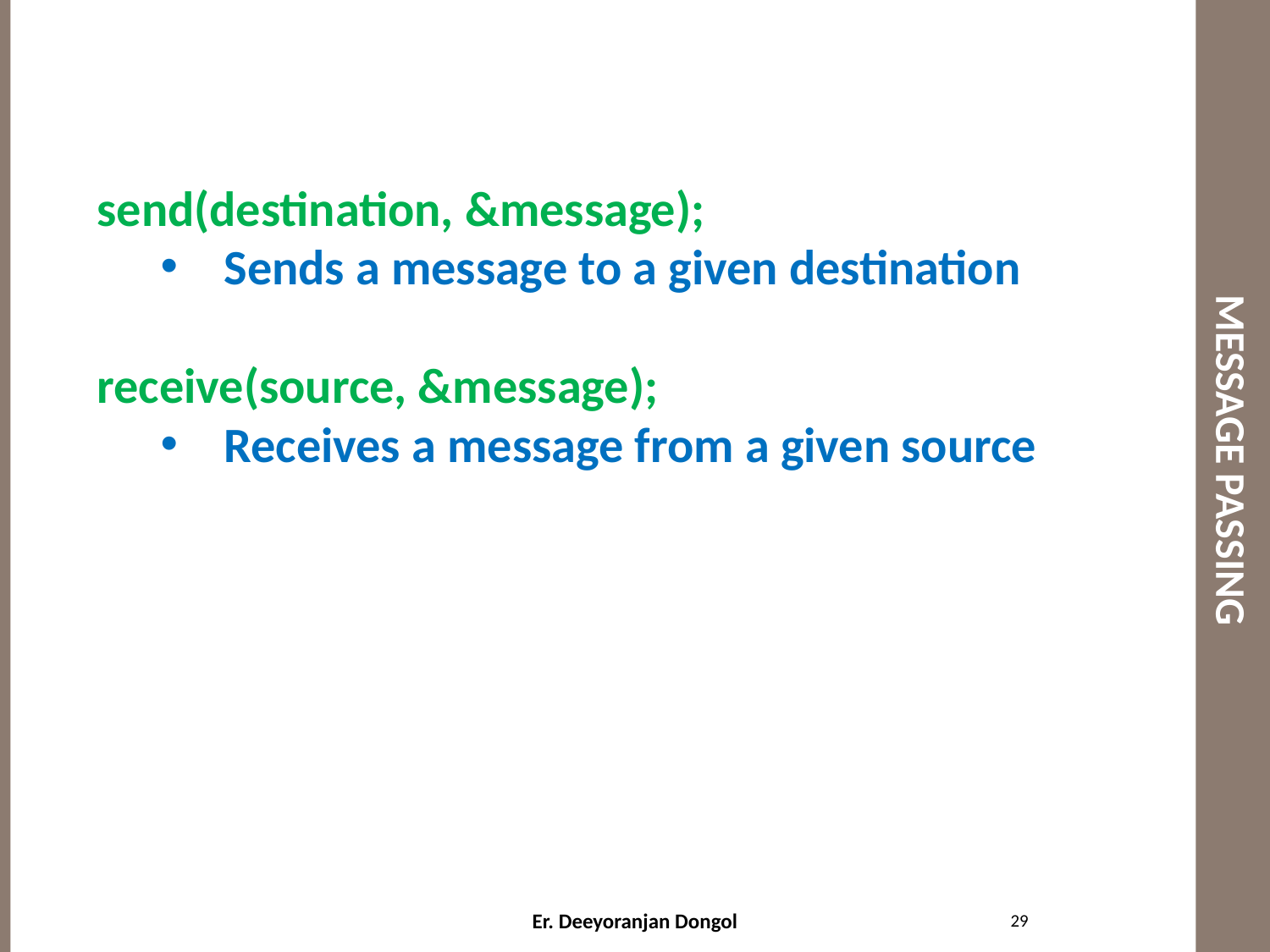

# MESSAGE PASSING
send(destination, &message);
Sends a message to a given destination

receive(source, &message);
Receives a message from a given source
29
Er. Deeyoranjan Dongol